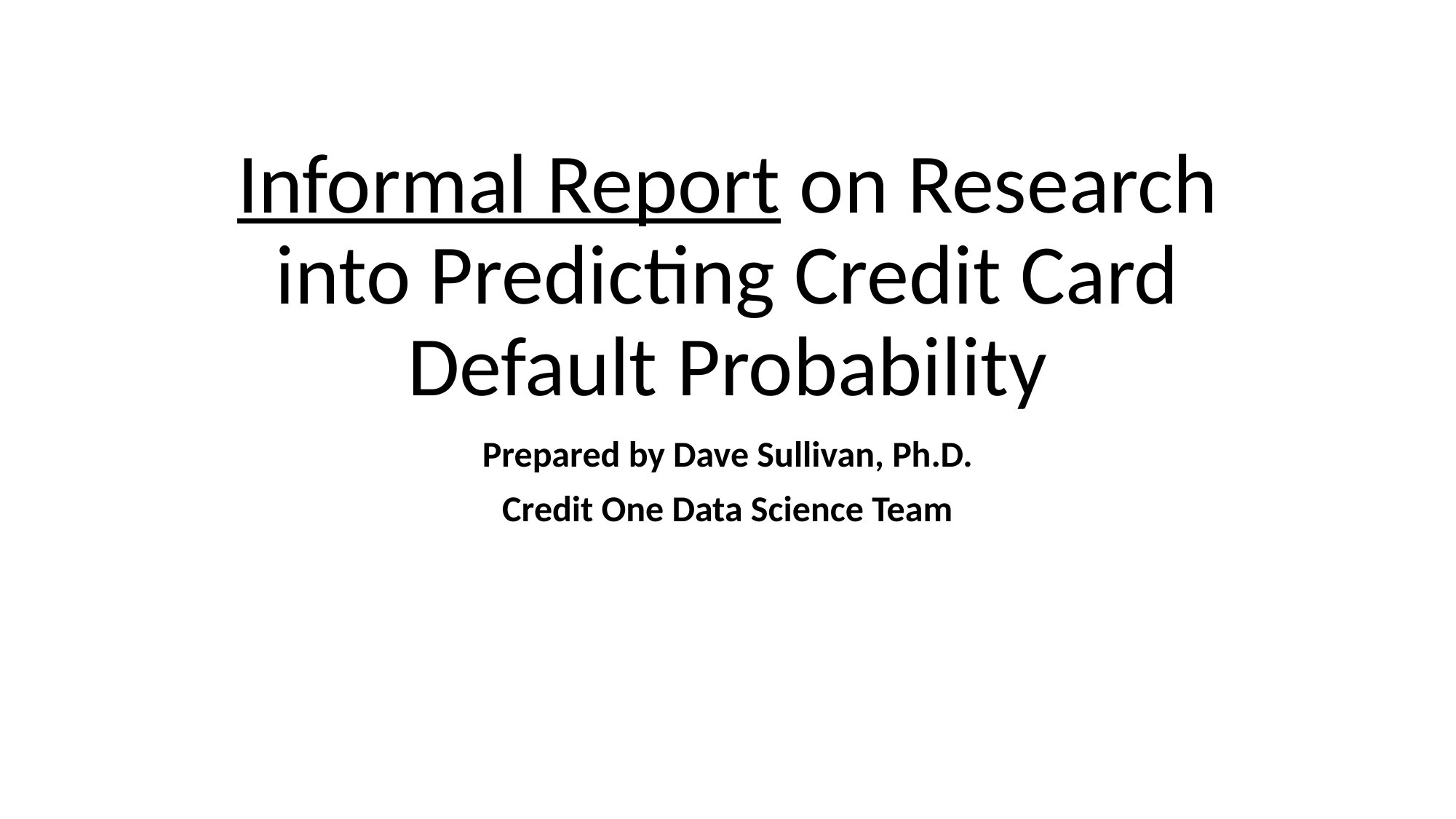

# Informal Report on Research into Predicting Credit Card Default Probability
Prepared by Dave Sullivan, Ph.D.
Credit One Data Science Team